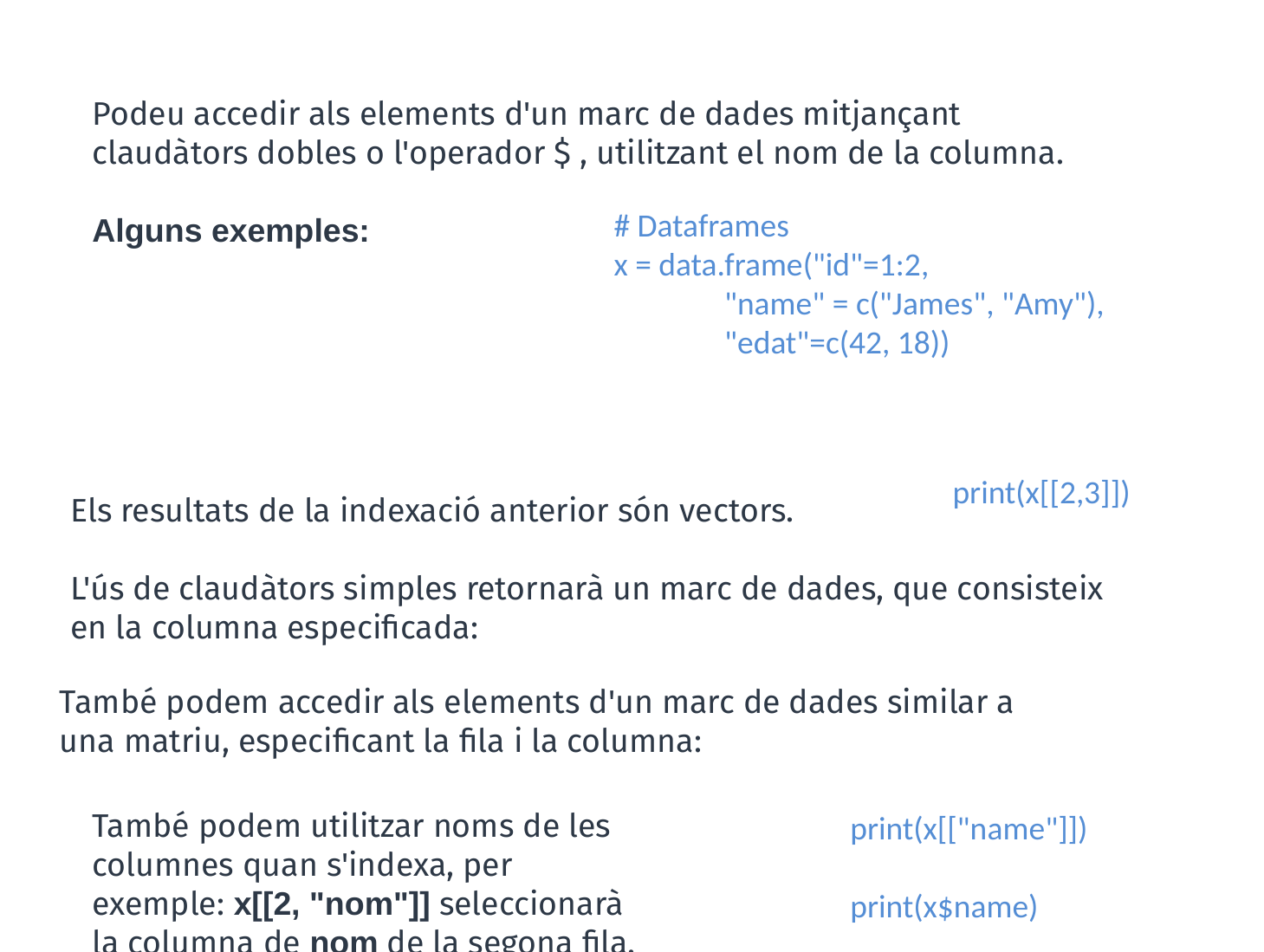

Podeu accedir als elements d'un marc de dades mitjançant claudàtors dobles o l'operador $ , utilitzant el nom de la columna.
Alguns exemples:
# Dataframes
x = data.frame("id"=1:2,
               "name" = c("James", "Amy"),
               "edat"=c(42, 18))

print(x[[2,3]])
Els resultats de la indexació anterior són vectors.
L'ús de claudàtors simples retornarà un marc de dades, que consisteix en la columna especificada:
També podem accedir als elements d'un marc de dades similar a una matriu, especificant la fila i la columna:

print(x[["name"]])

print(x$name)
També podem utilitzar noms de les columnes quan s'indexa, per exemple: x[[2, "nom"]] seleccionarà la columna de nom de la segona fila.